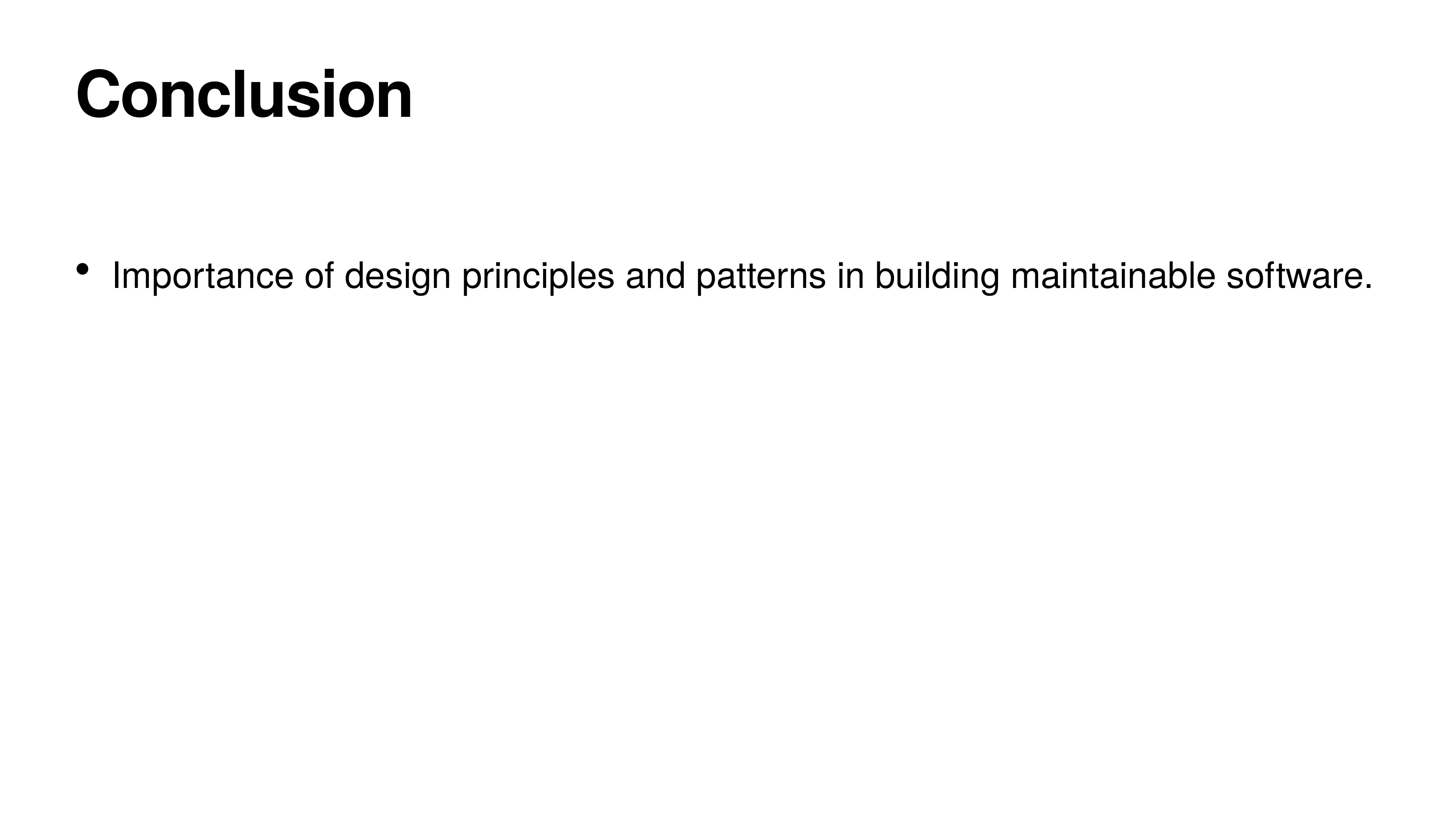

# Conclusion
Importance of design principles and patterns in building maintainable software.